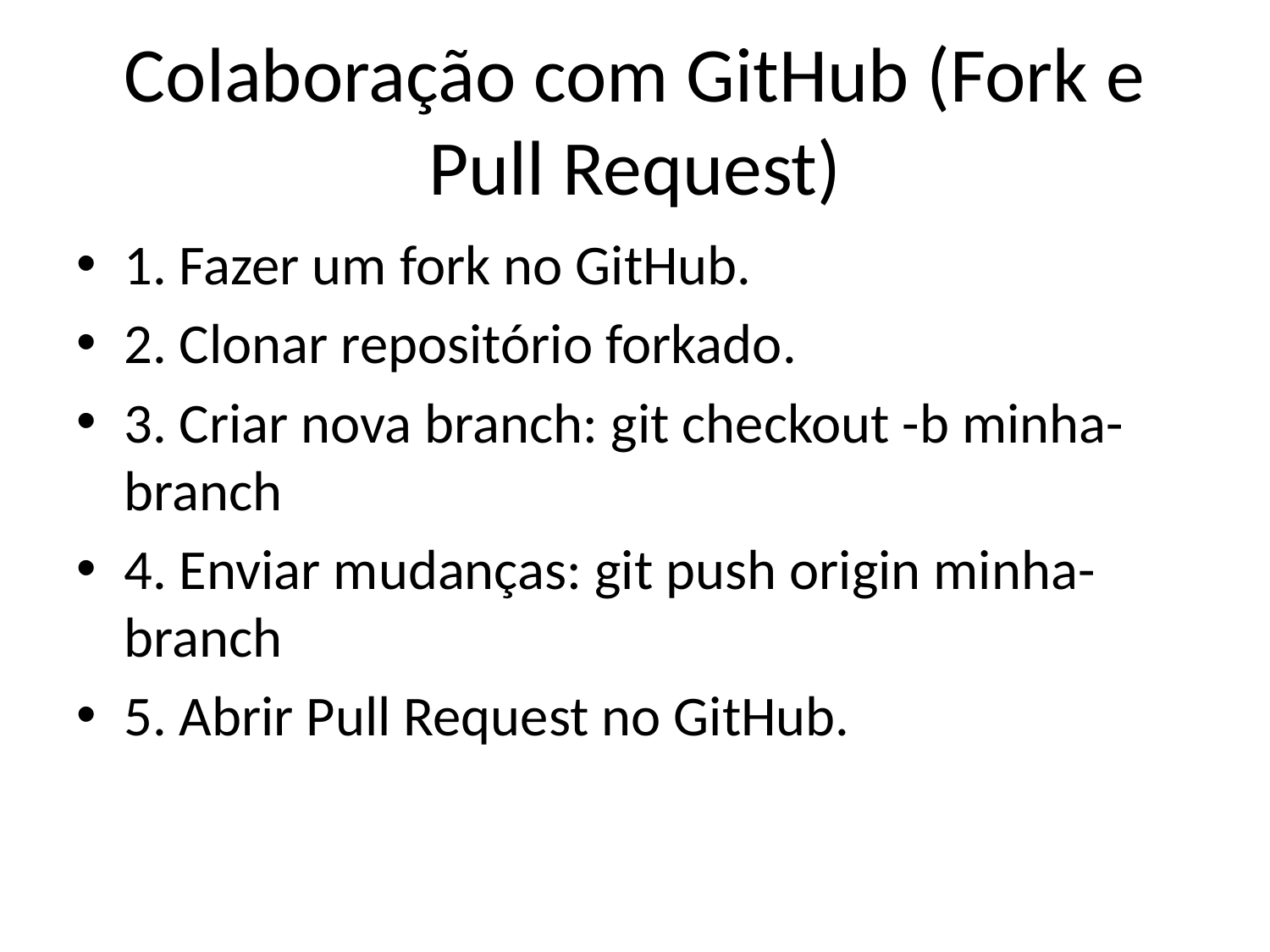

# Colaboração com GitHub (Fork e Pull Request)
1. Fazer um fork no GitHub.
2. Clonar repositório forkado.
3. Criar nova branch: git checkout -b minha-branch
4. Enviar mudanças: git push origin minha-branch
5. Abrir Pull Request no GitHub.